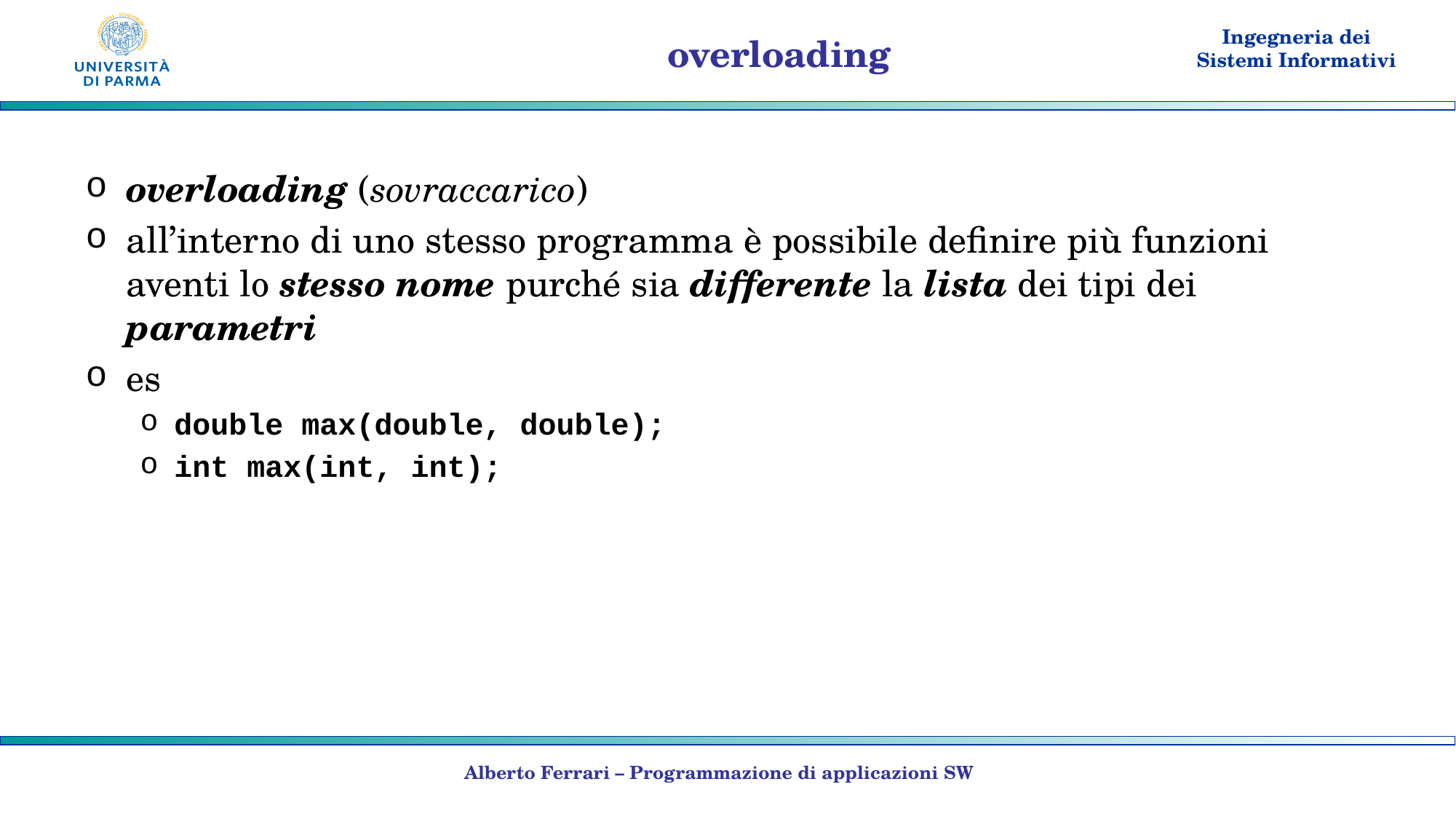

# overloading
overloading (sovraccarico)
all’interno di uno stesso programma è possibile definire più funzioni aventi lo stesso nome purché sia differente la lista dei tipi dei parametri
es
double max(double, double);
int max(int, int);
Alberto Ferrari – Programmazione di applicazioni SW